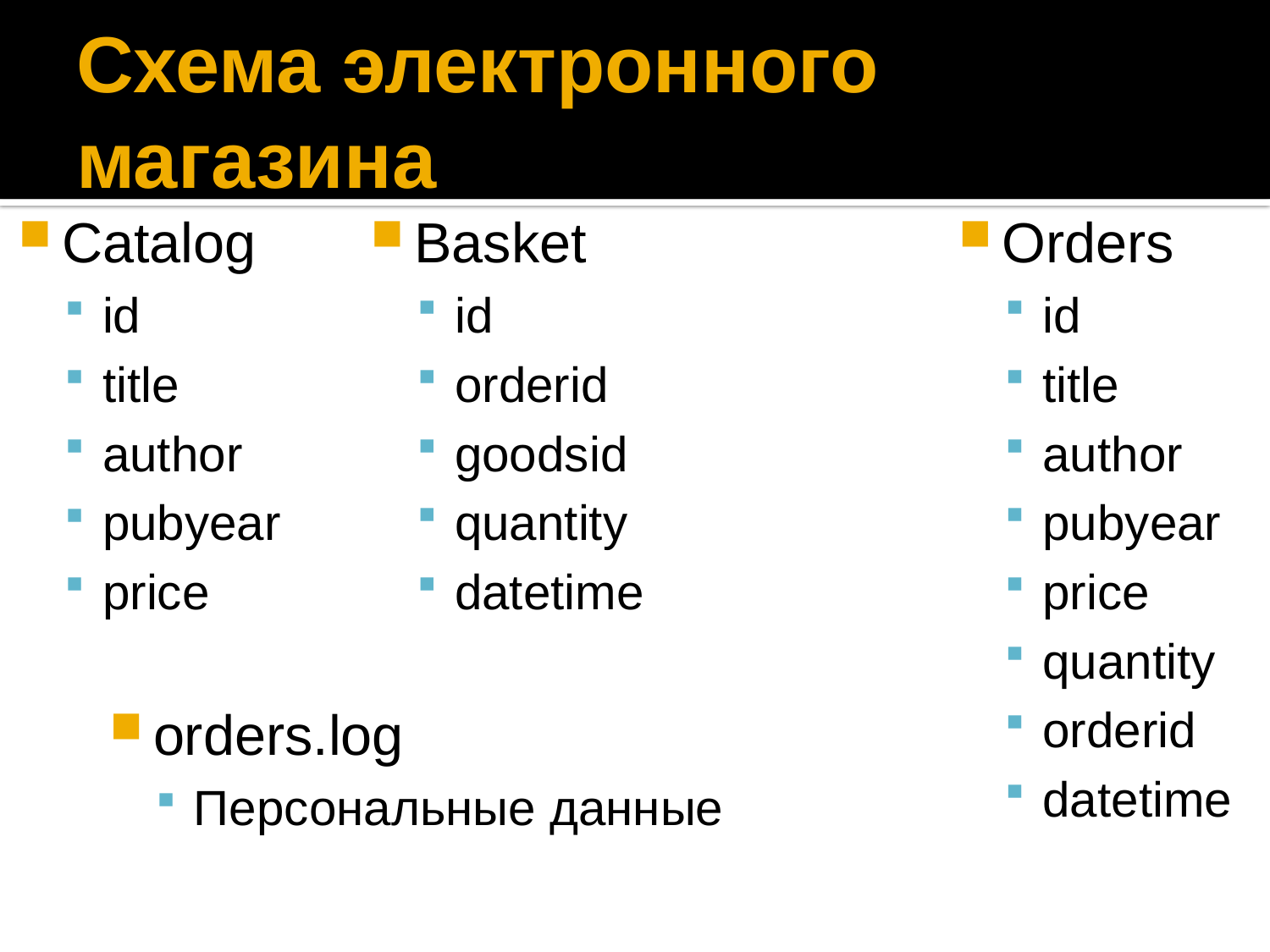

# Схема электронного магазина
Catalog
id
title
author
pubyear
price
Basket
id
orderid
goodsid
quantity
datetime
Orders
id
title
author
pubyear
price
quantity
orderid
datetime
orders.log
Персональные данные